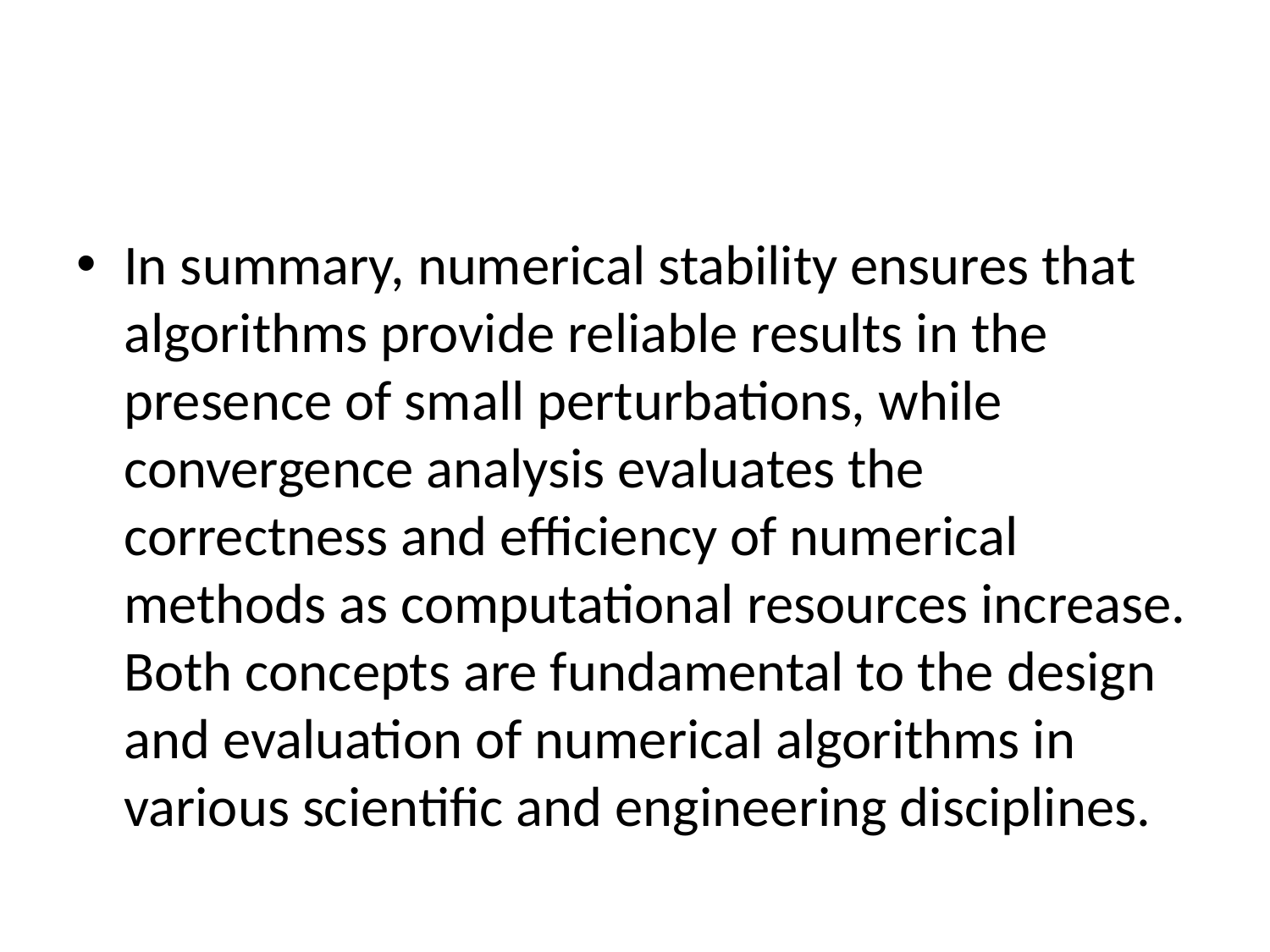

#
In summary, numerical stability ensures that algorithms provide reliable results in the presence of small perturbations, while convergence analysis evaluates the correctness and efficiency of numerical methods as computational resources increase. Both concepts are fundamental to the design and evaluation of numerical algorithms in various scientific and engineering disciplines.